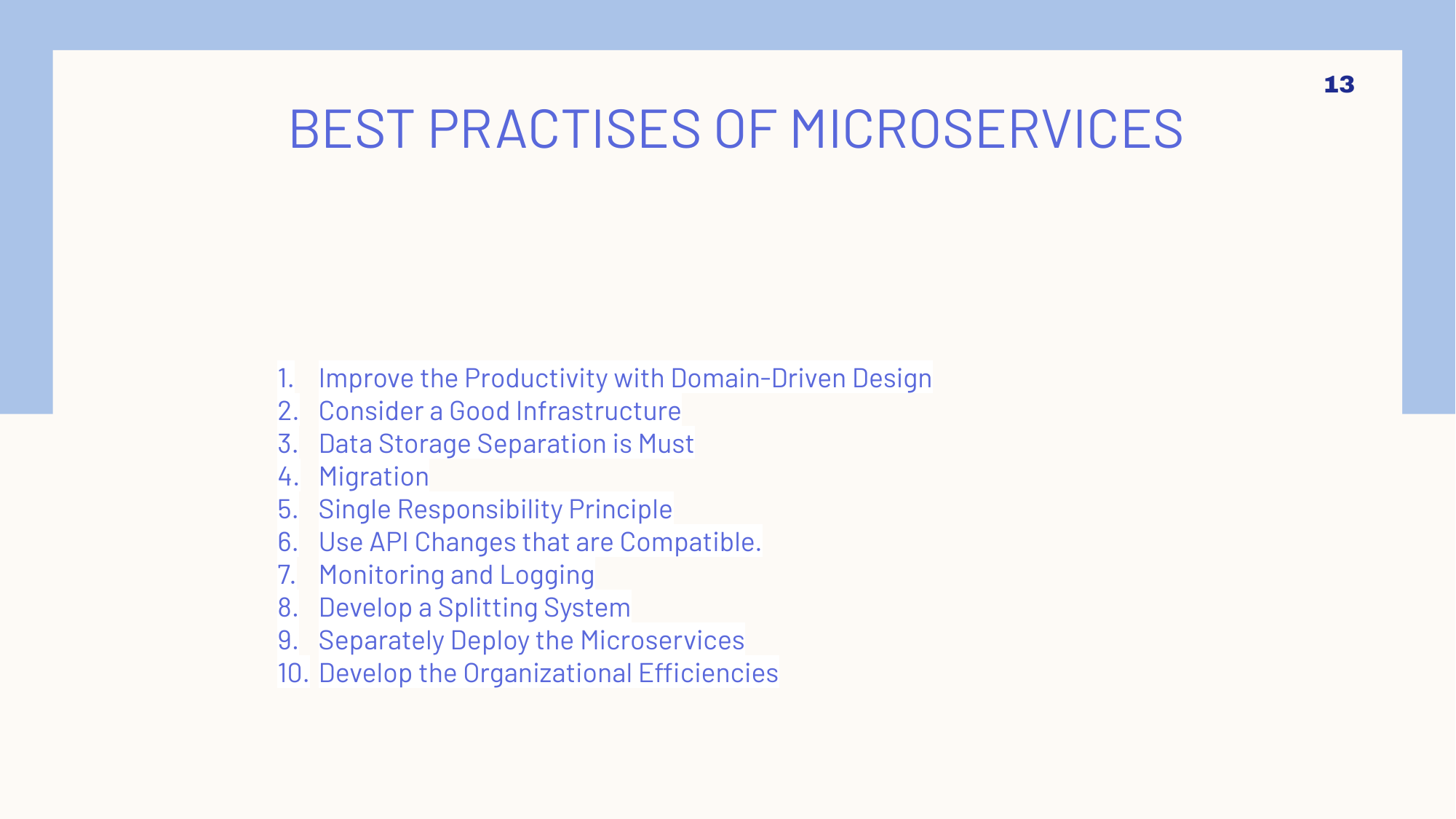

13
# Best Practises Of Microservices
Improve the Productivity with Domain-Driven Design
Consider a Good Infrastructure
Data Storage Separation is Must
Migration
Single Responsibility Principle
Use API Changes that are Compatible.
Monitoring and Logging
Develop a Splitting System
Separately Deploy the Microservices
Develop the Organizational Efficiencies